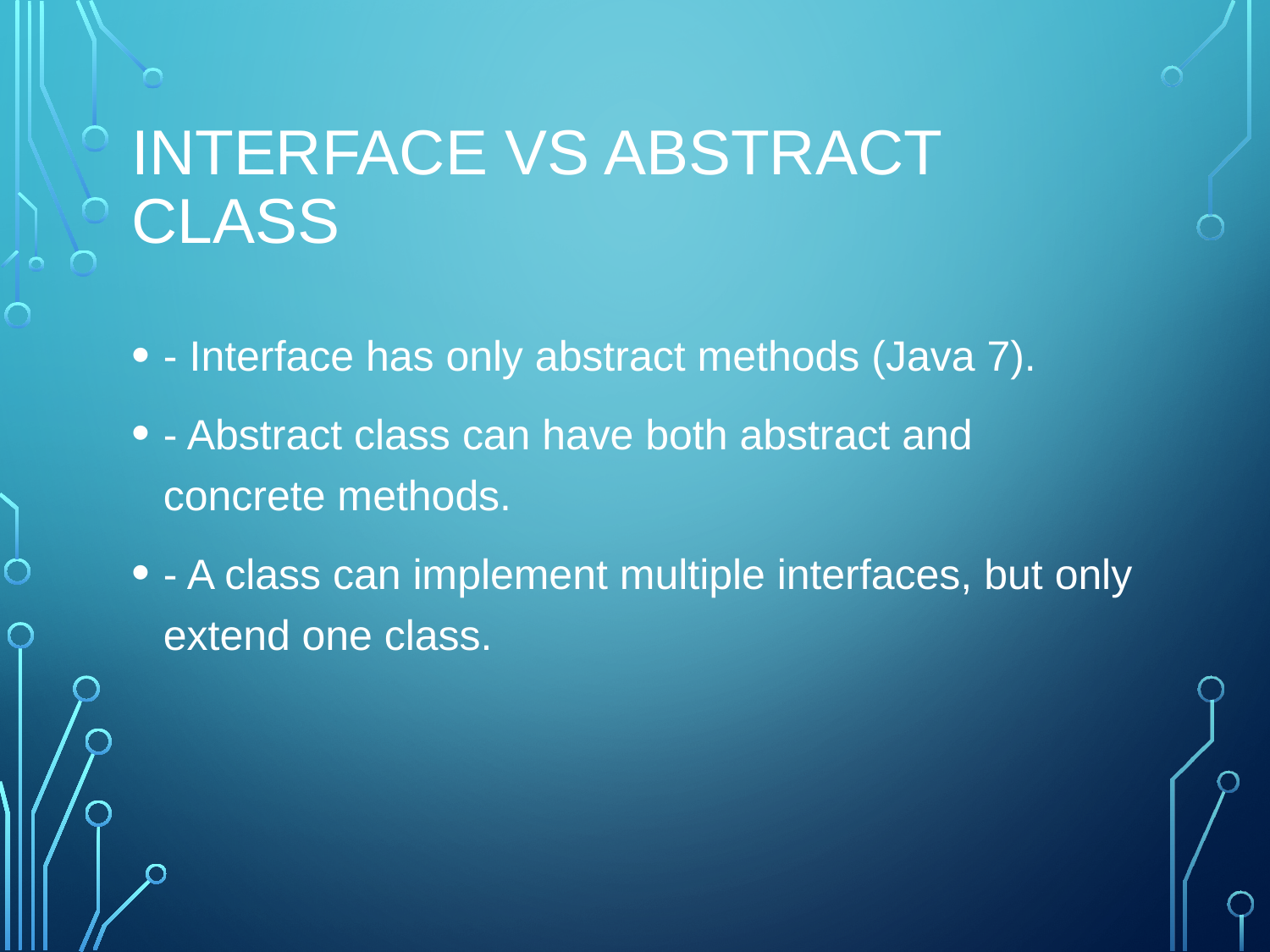

# Interface vs Abstract Class
- Interface has only abstract methods (Java 7).
- Abstract class can have both abstract and concrete methods.
- A class can implement multiple interfaces, but only extend one class.